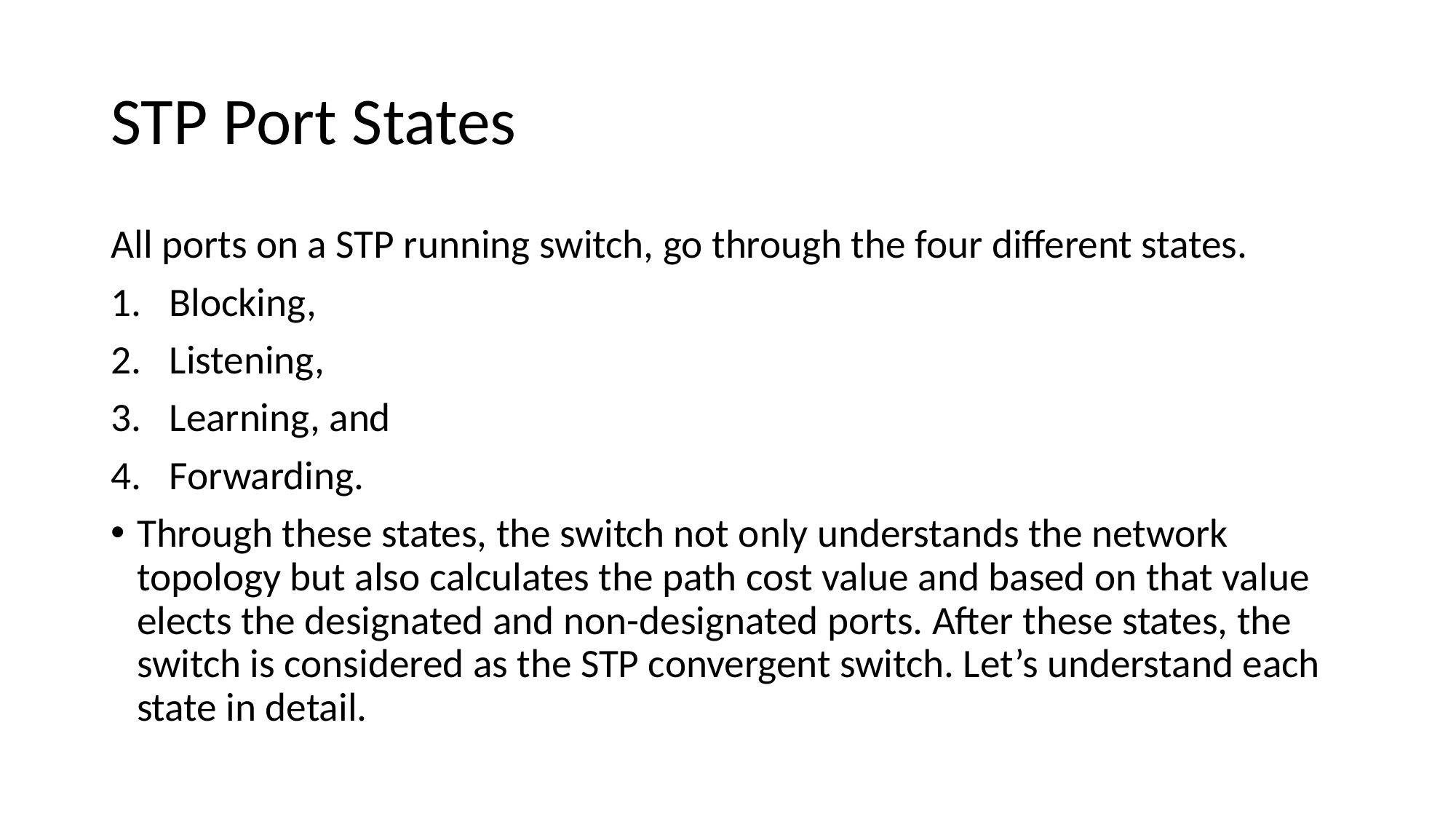

# STP Port States
All ports on a STP running switch, go through the four different states.
Blocking,
Listening,
Learning, and
Forwarding.
Through these states, the switch not only understands the network topology but also calculates the path cost value and based on that value elects the designated and non-designated ports. After these states, the switch is considered as the STP convergent switch. Let’s understand each state in detail.